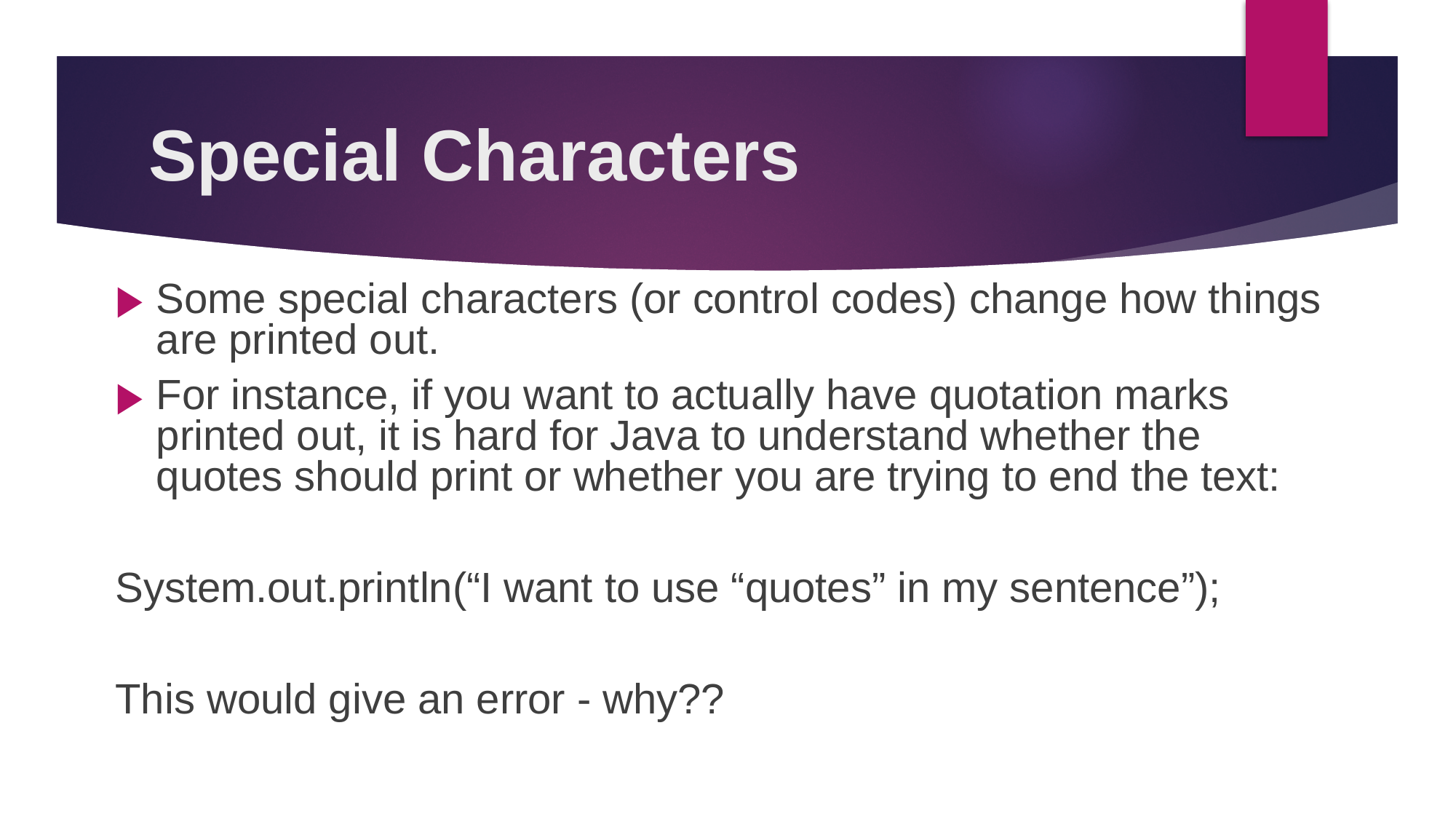

# Special Characters
Some special characters (or control codes) change how things are printed out.
For instance, if you want to actually have quotation marks printed out, it is hard for Java to understand whether the quotes should print or whether you are trying to end the text:

System.out.println(“I want to use “quotes” in my sentence”);

This would give an error - why??